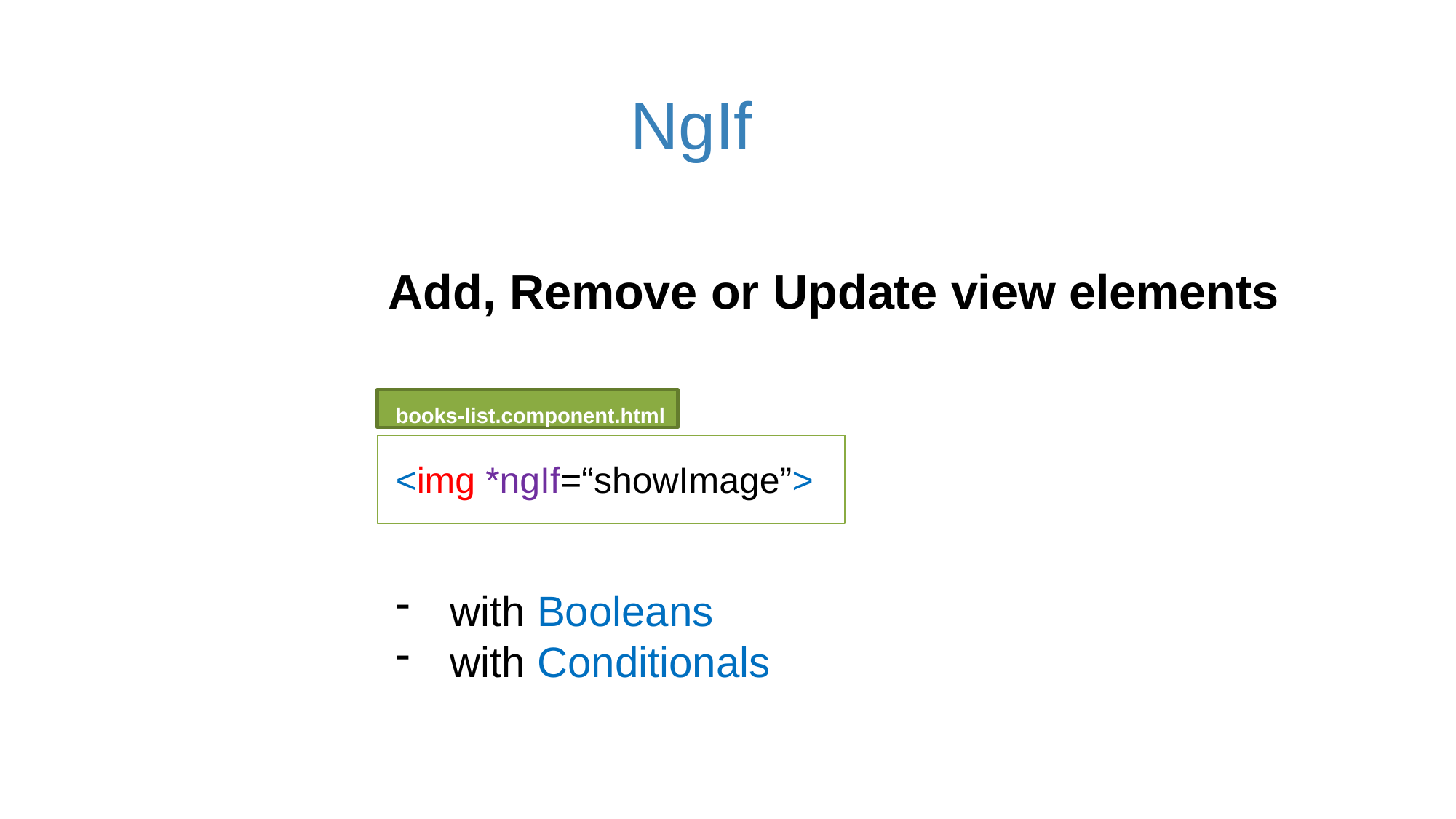

# NgIf
Add, Remove or Update view elements
books-list.component.html

<img *ngIf=“showImage”>

with Booleans
with Conditionals